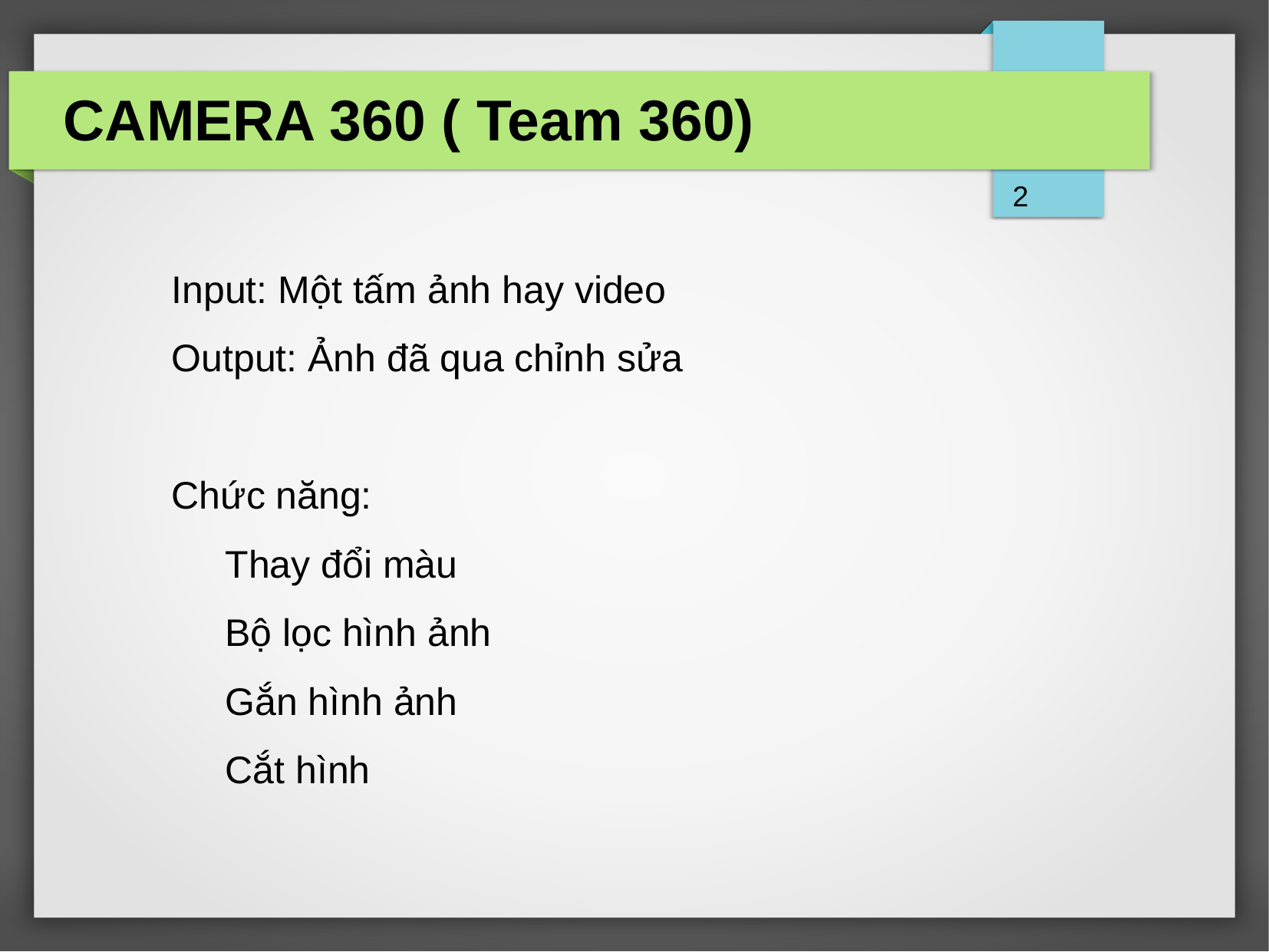

CAMERA 360 ( Team 360)
2
Input: Một tấm ảnh hay video
Output: Ảnh đã qua chỉnh sửa

Chức năng:
     Thay đổi màu
     Bộ lọc hình ảnh
     Gắn hình ảnh
     Cắt hình